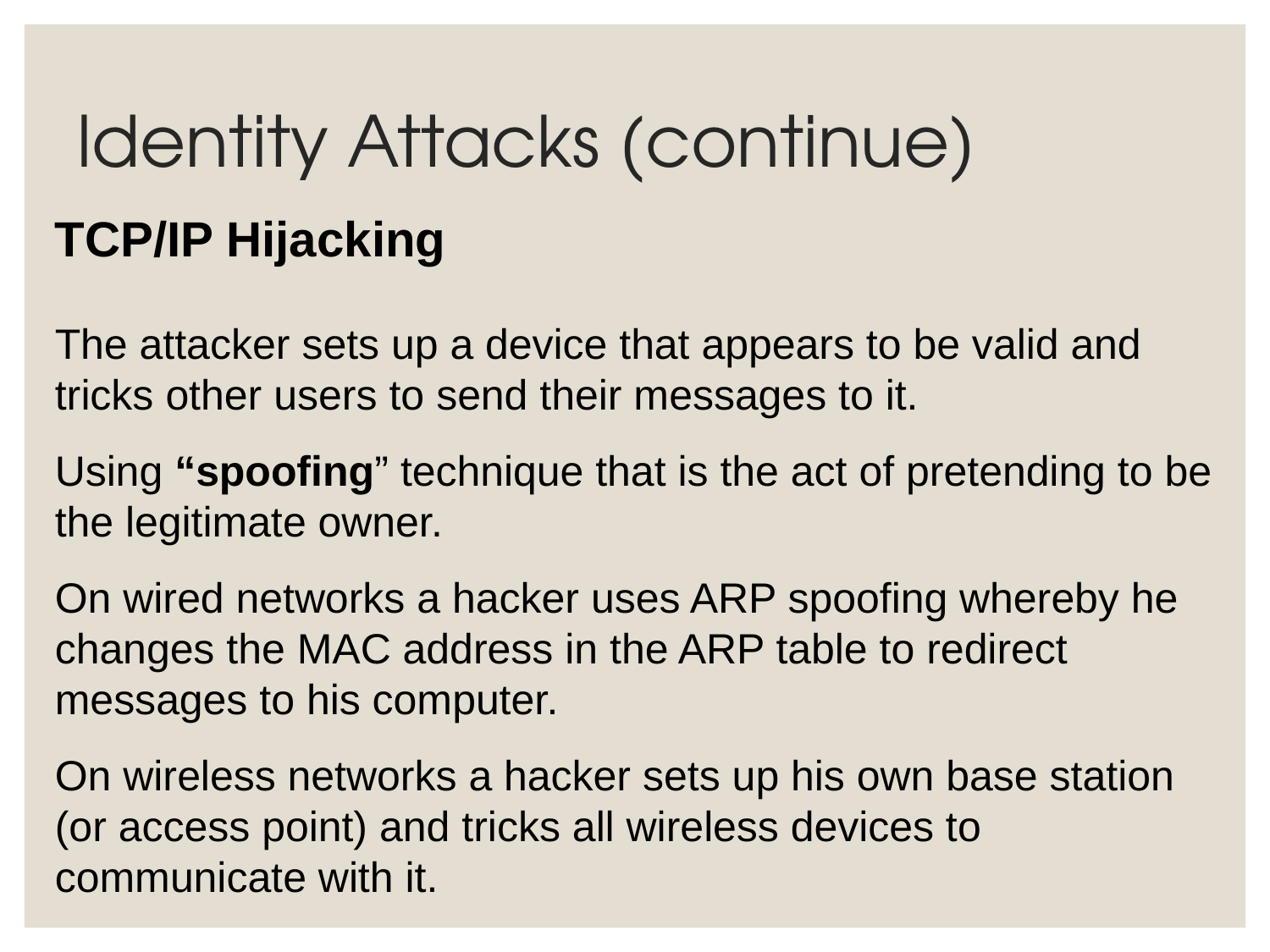

# Identity Attacks (continue)
TCP/IP Hijacking

The attacker sets up a device that appears to be valid and tricks other users to send their messages to it.

Using “spoofing” technique that is the act of pretending to be the legitimate owner.

On wired networks a hacker uses ARP spoofing whereby he changes the MAC address in the ARP table to redirect messages to his computer.

On wireless networks a hacker sets up his own base station (or access point) and tricks all wireless devices to communicate with it.